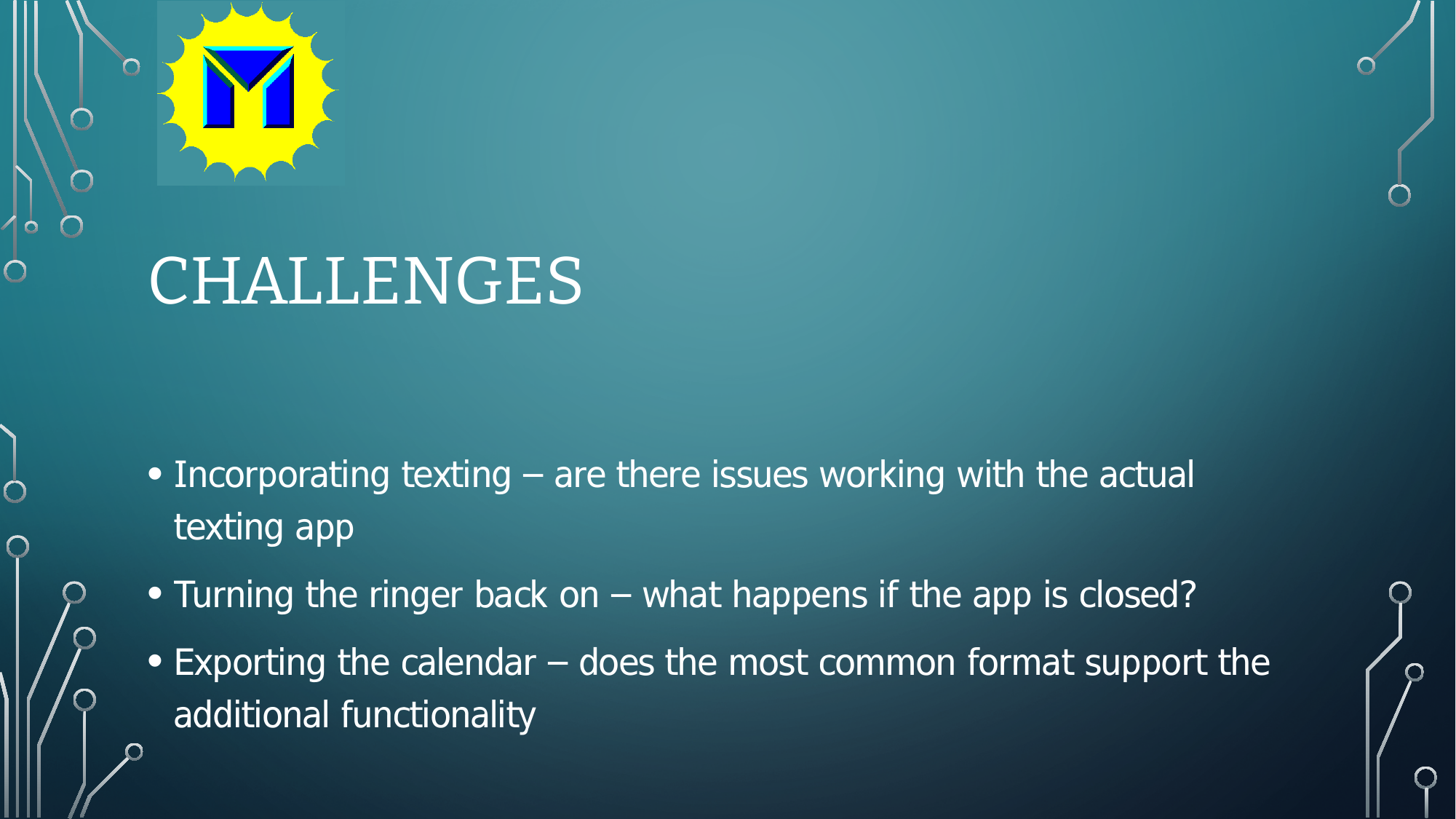

# Challenges
Incorporating texting – are there issues working with the actual texting app
Turning the ringer back on – what happens if the app is closed?
Exporting the calendar – does the most common format support the additional functionality